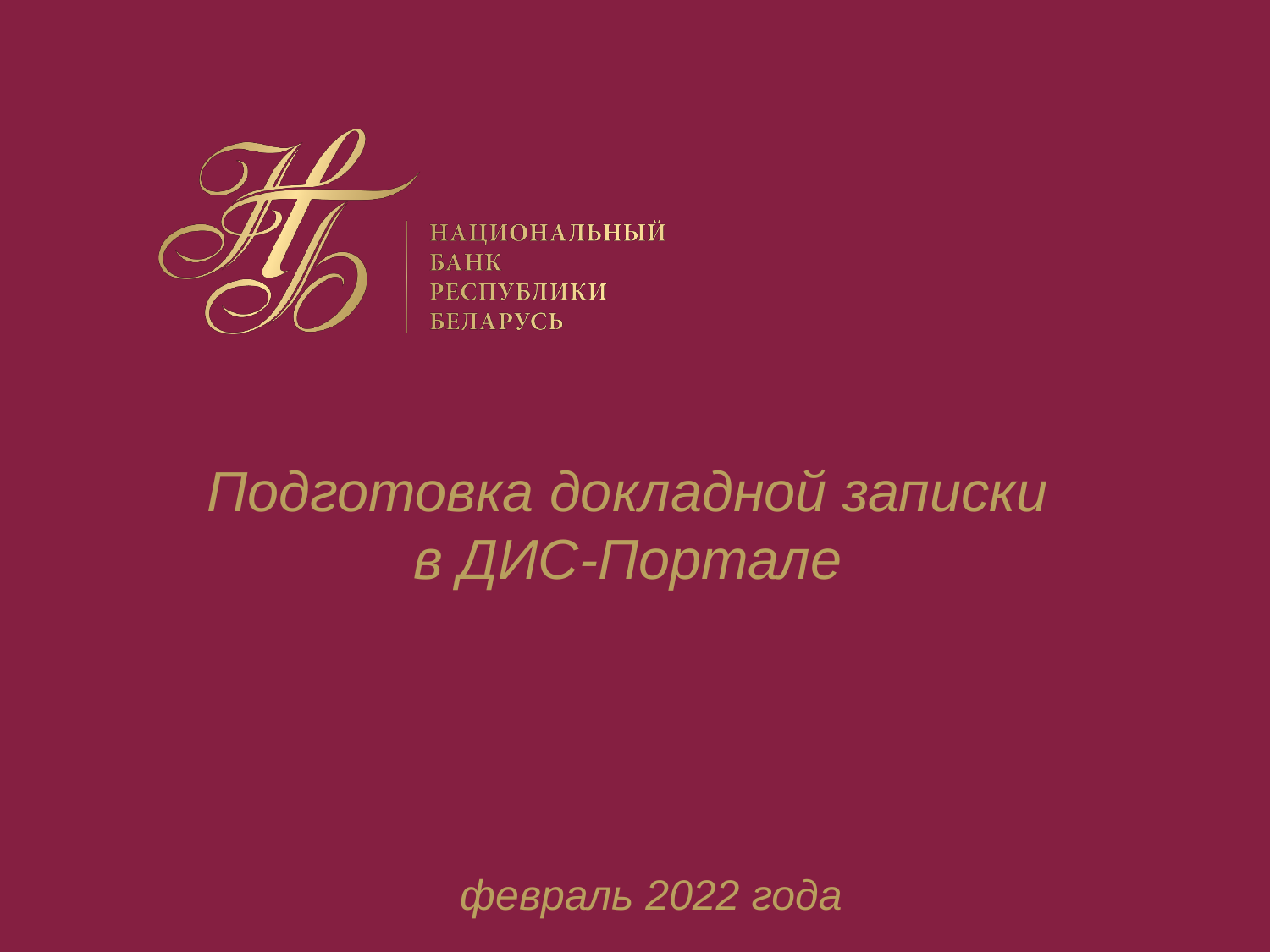

Подготовка докладной записки
в ДИС-Портале

февраль 2022 года